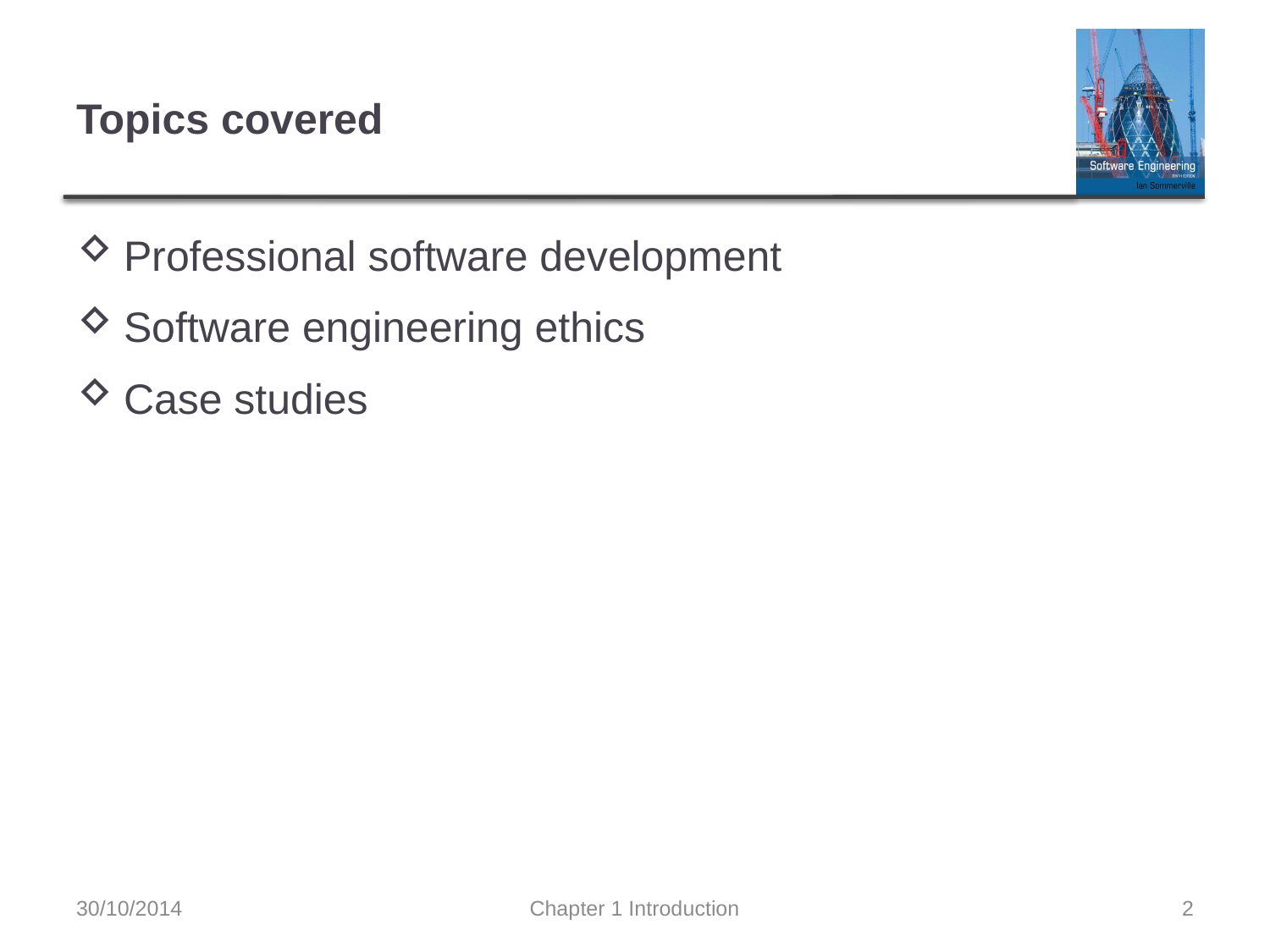

# Topics covered
Professional software development
Software engineering ethics
Case studies
30/10/2014
Chapter 1 Introduction
2